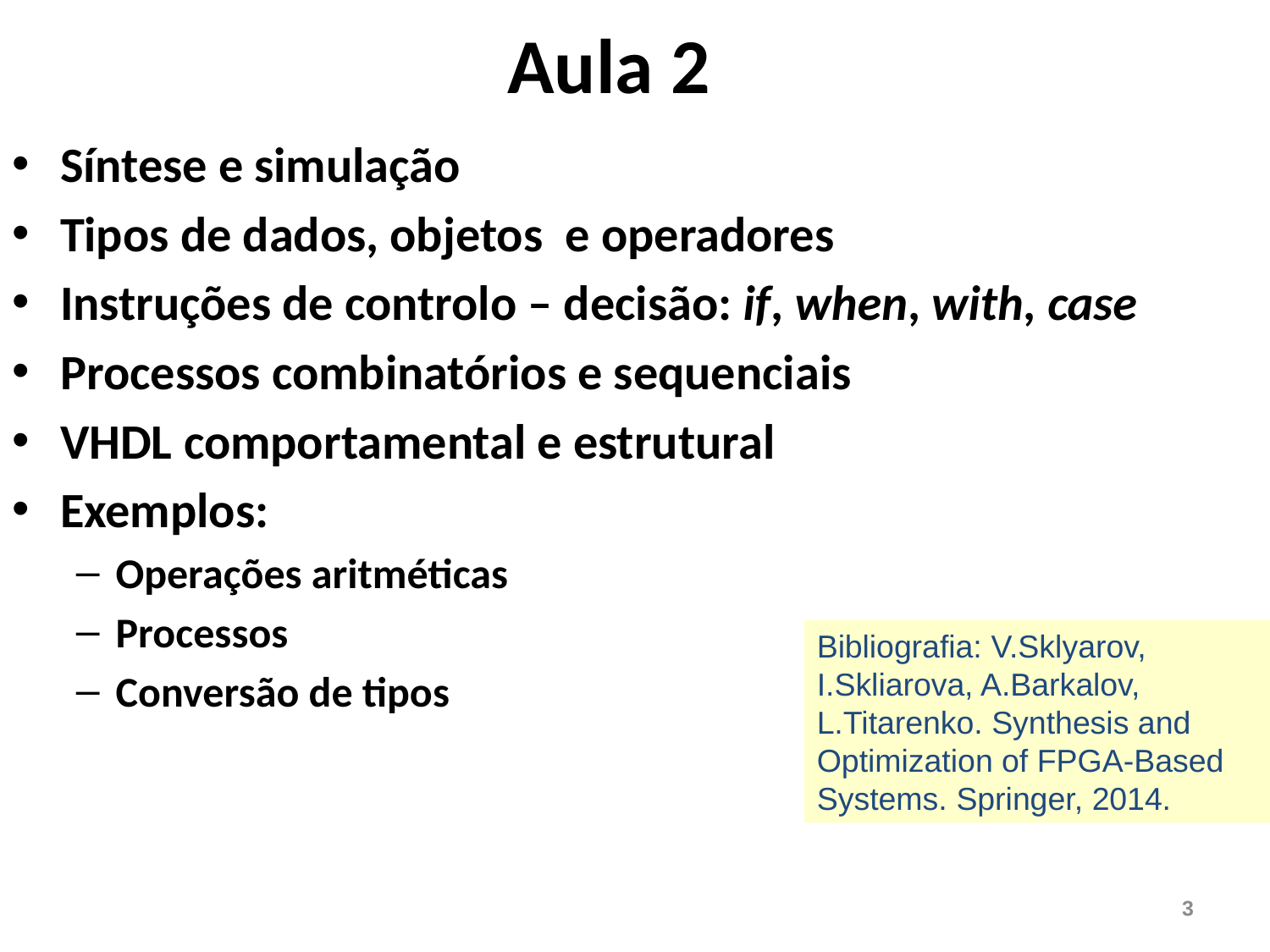

Aula 2
Síntese e simulação
Tipos de dados, objetos  e operadores
Instruções de controlo – decisão: if, when, with, case
Processos combinatórios e sequenciais
VHDL comportamental e estrutural
Exemplos:
Operações aritméticas
Processos
Conversão de tipos
Bibliografia: V.Sklyarov, I.Skliarova, A.Barkalov, L.Titarenko. Synthesis and Optimization of FPGA-Based Systems. Springer, 2014.
3